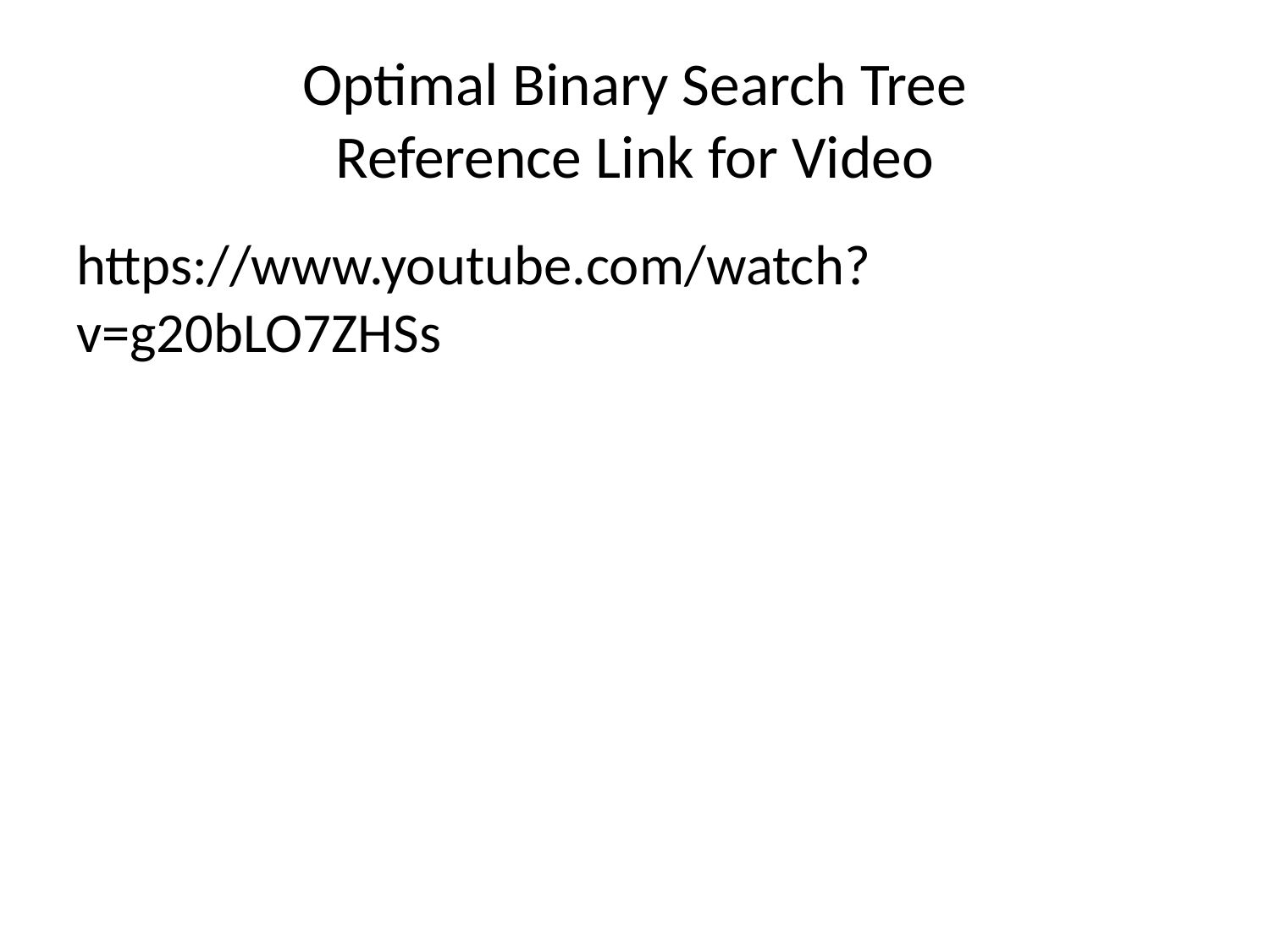

# Optimal Binary Search Tree
Reference Link for Video

https://www.youtube.com/watch?v=g20bLO7ZHSs